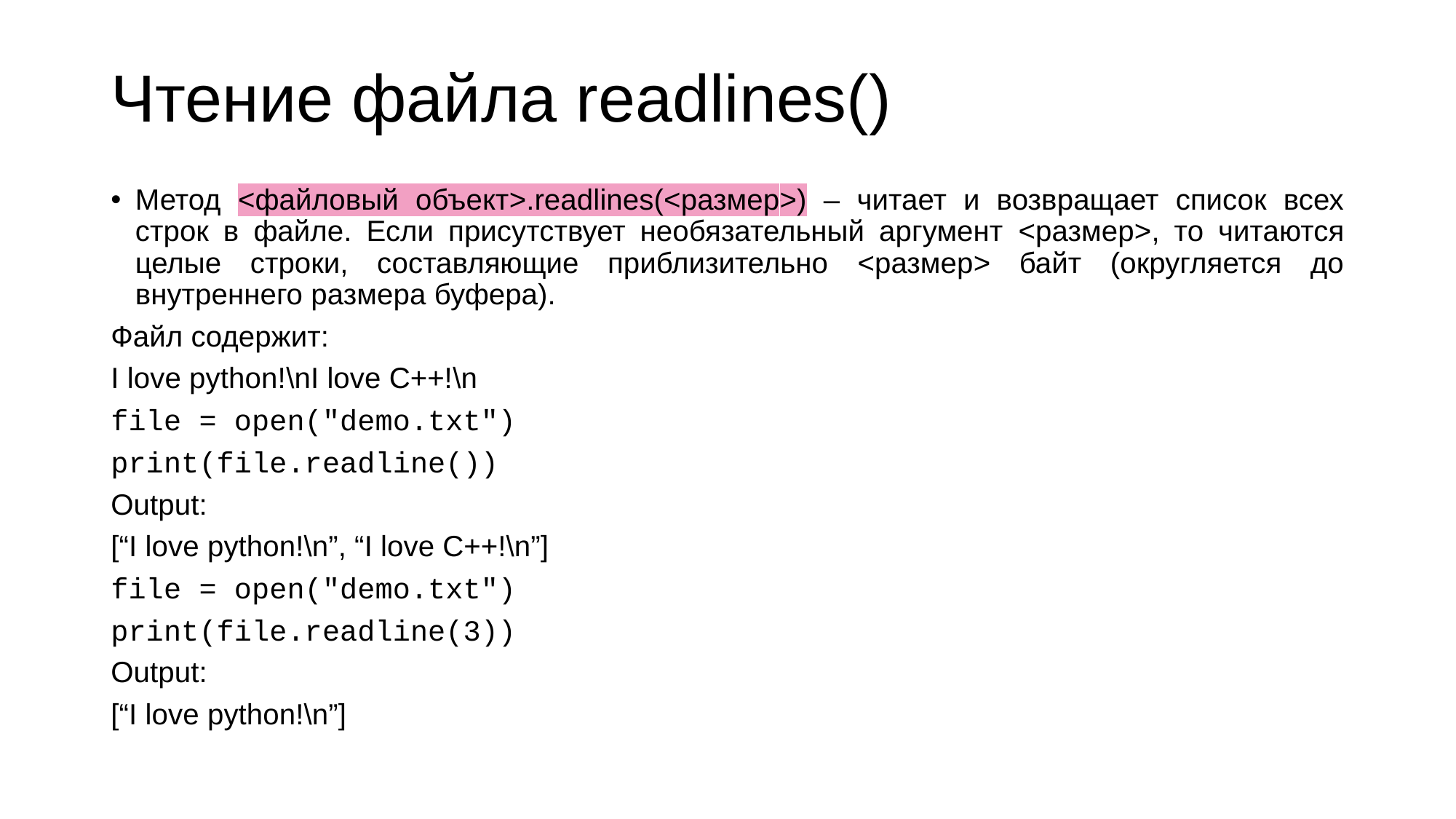

# Чтение файла readlines()
Метод <файловый объект>.readlines(<размер>) – читает и возвращает список всех строк в файле. Если присутствует необязательный аргумент <размер>, то читаются целые строки, составляющие приблизительно <размер> байт (округляется до внутреннего размера буфера).
Файл содержит:
I love python!\nI love C++!\n
file = open("demo.txt")
print(file.readline())
Output:
[“I love python!\n”, “I love C++!\n”]
file = open("demo.txt")
print(file.readline(3))
Output:
[“I love python!\n”]